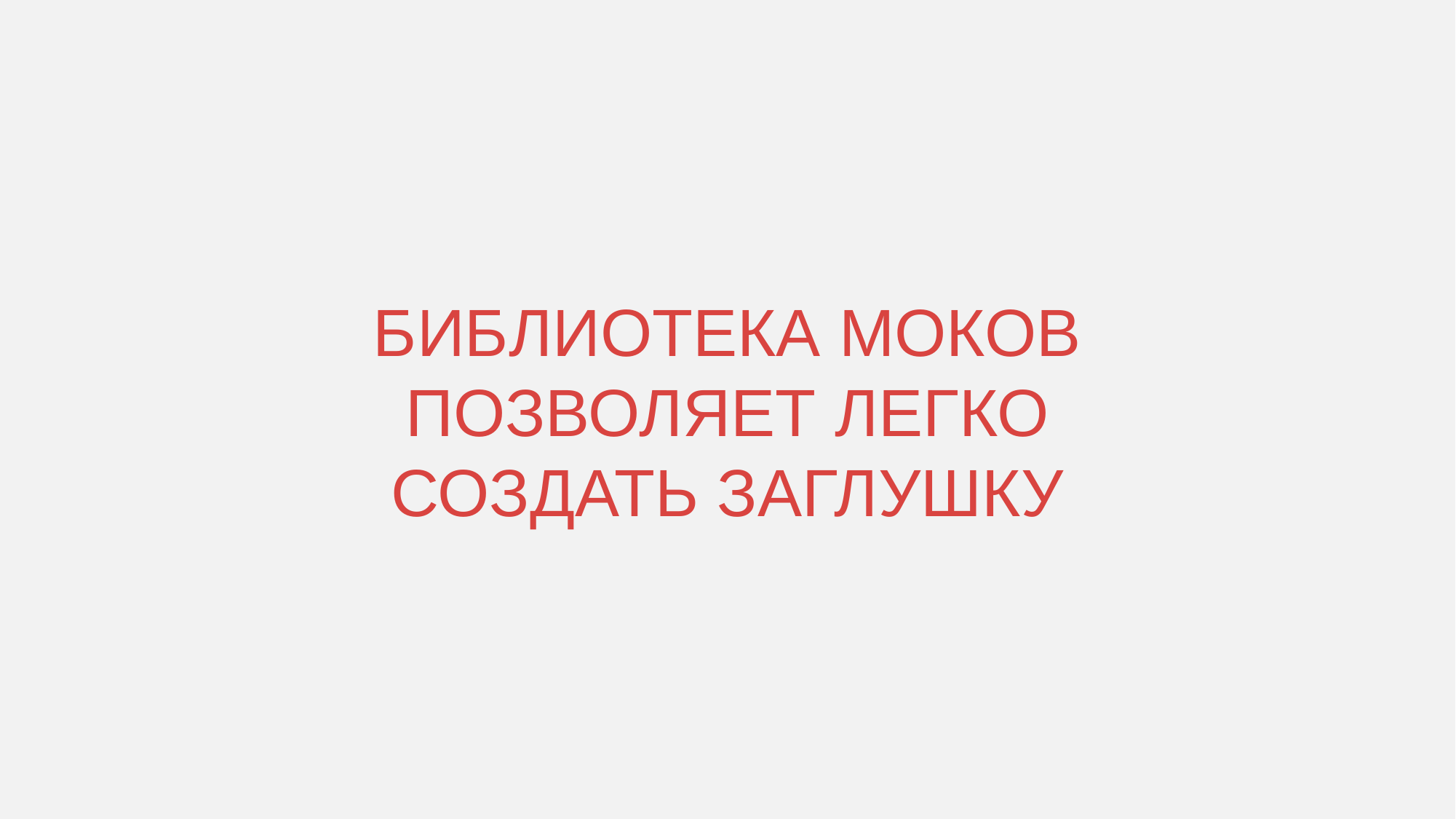

# Библиотека моков позволяет легко создать заглушку